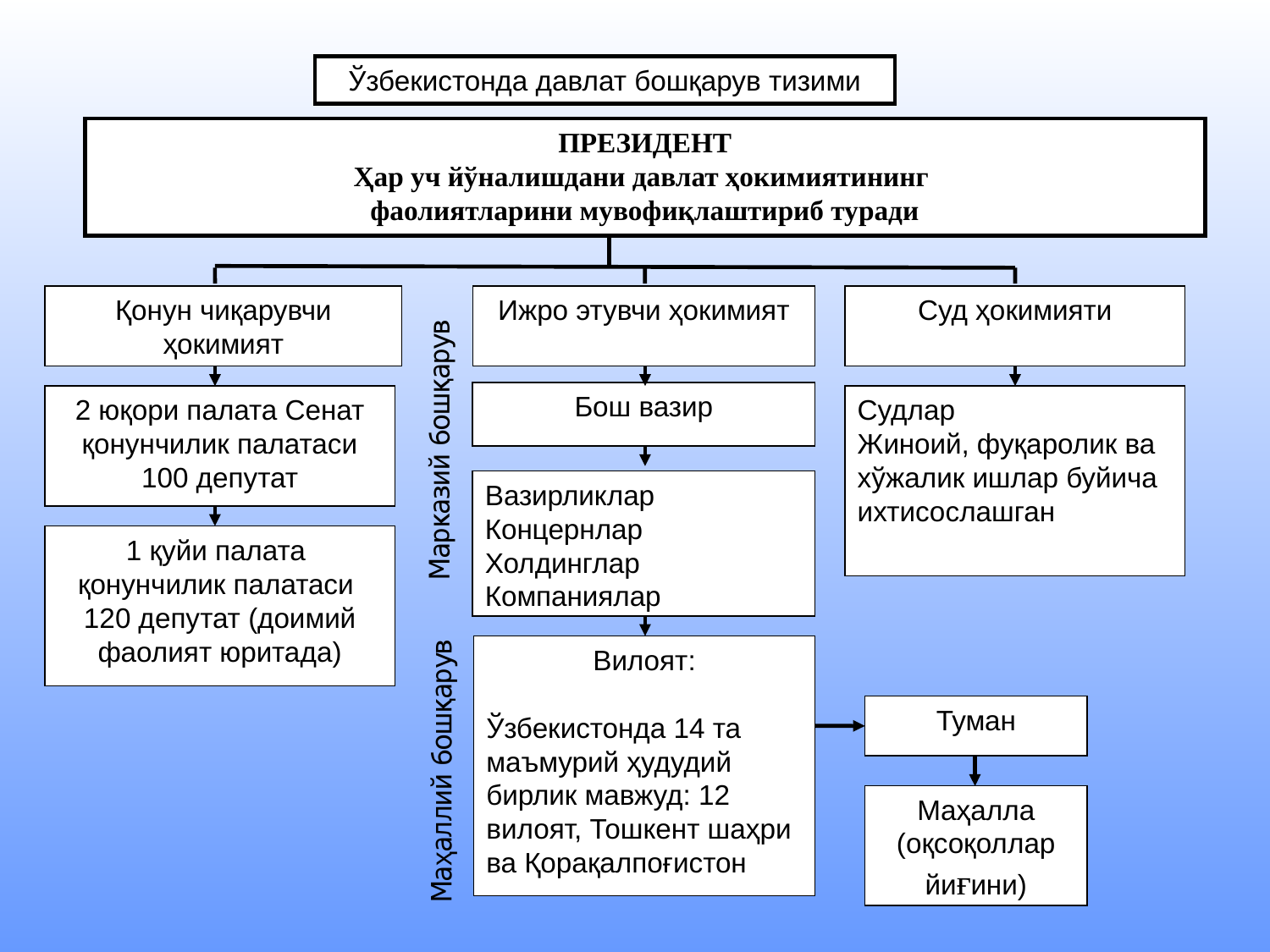

Ўзбекистонда давлат бошқарув тизими
ПРЕЗИДЕНТ
Ҳар уч йўналишдани давлат ҳокимиятининг
фаолиятларини мувофиқлаштириб туради

Қонун чиқарувчи ҳокимият
Ижро этувчи ҳокимият
Суд ҳокимияти

Бош вазир
2 юқори палата Сенат қонунчилик палатаси
100 депутат
Судлар
Жиноий, фуқаролик ва хўжалик ишлар буйича ихтисослашган
Марказий бошқарув

Вазирликлар
Концернлар
Холдинглар
Компаниялар

1 қуйи палата  қонунчилик палатаси
120 депутат (доимий фаолият юритада)

Вилоят:

Ўзбекистонда 14 та маъмурий ҳудудий бирлик мавжуд: 12 вилоят, Тошкент шаҳри ва Қорақалпоғистон
Туман

Маҳаллий бошқарув

Маҳалла (оқсоқоллар йиғини)